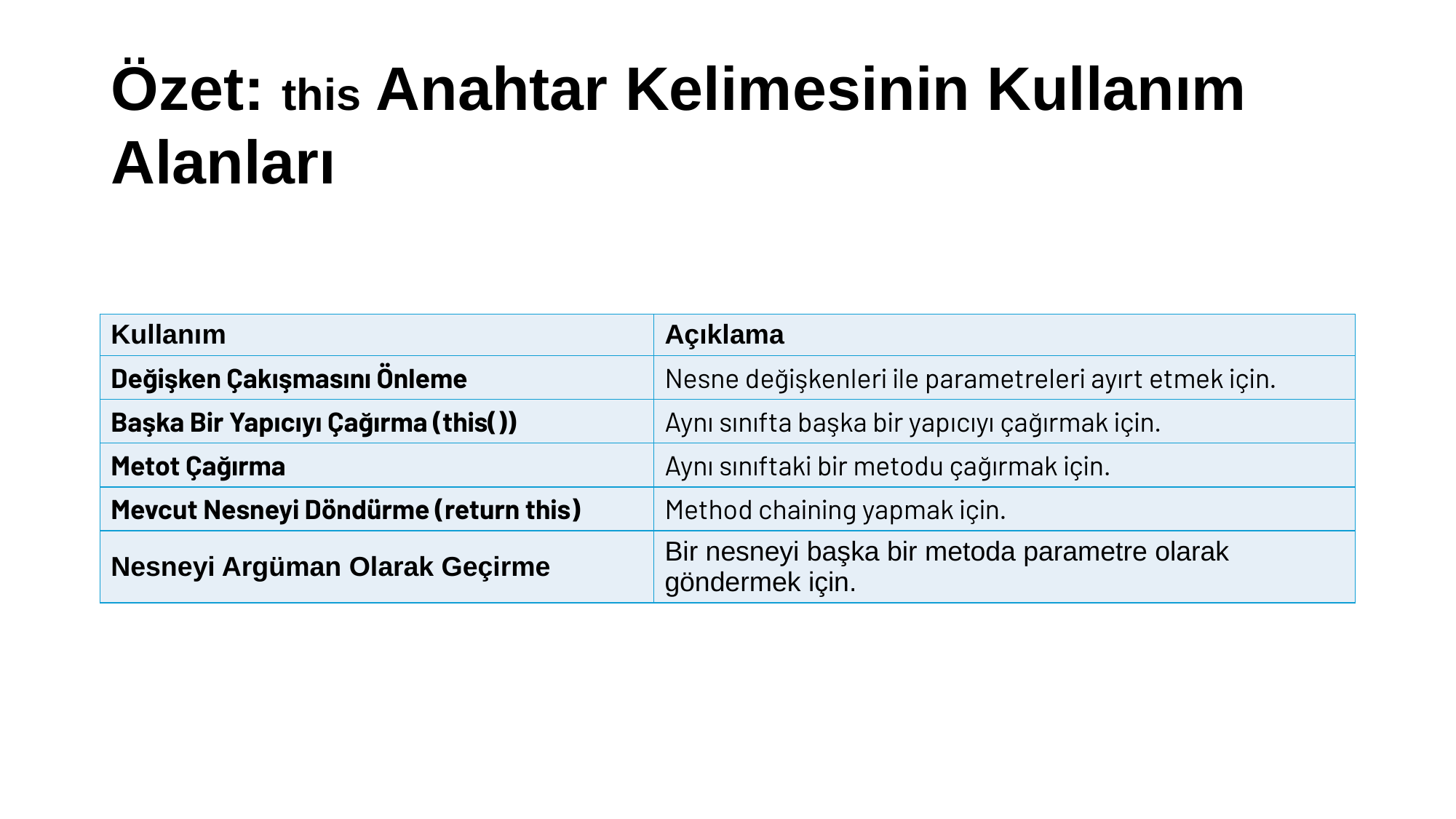

# Özet: this Anahtar Kelimesinin Kullanım Alanları
| Kullanım | Açıklama |
| --- | --- |
| Değişken Çakışmasını Önleme | Nesne değişkenleri ile parametreleri ayırt etmek için. |
| Başka Bir Yapıcıyı Çağırma (this()) | Aynı sınıfta başka bir yapıcıyı çağırmak için. |
| Metot Çağırma | Aynı sınıftaki bir metodu çağırmak için. |
| Mevcut Nesneyi Döndürme (return this) | Method chaining yapmak için. |
| Nesneyi Argüman Olarak Geçirme | Bir nesneyi başka bir metoda parametre olarak göndermek için. |